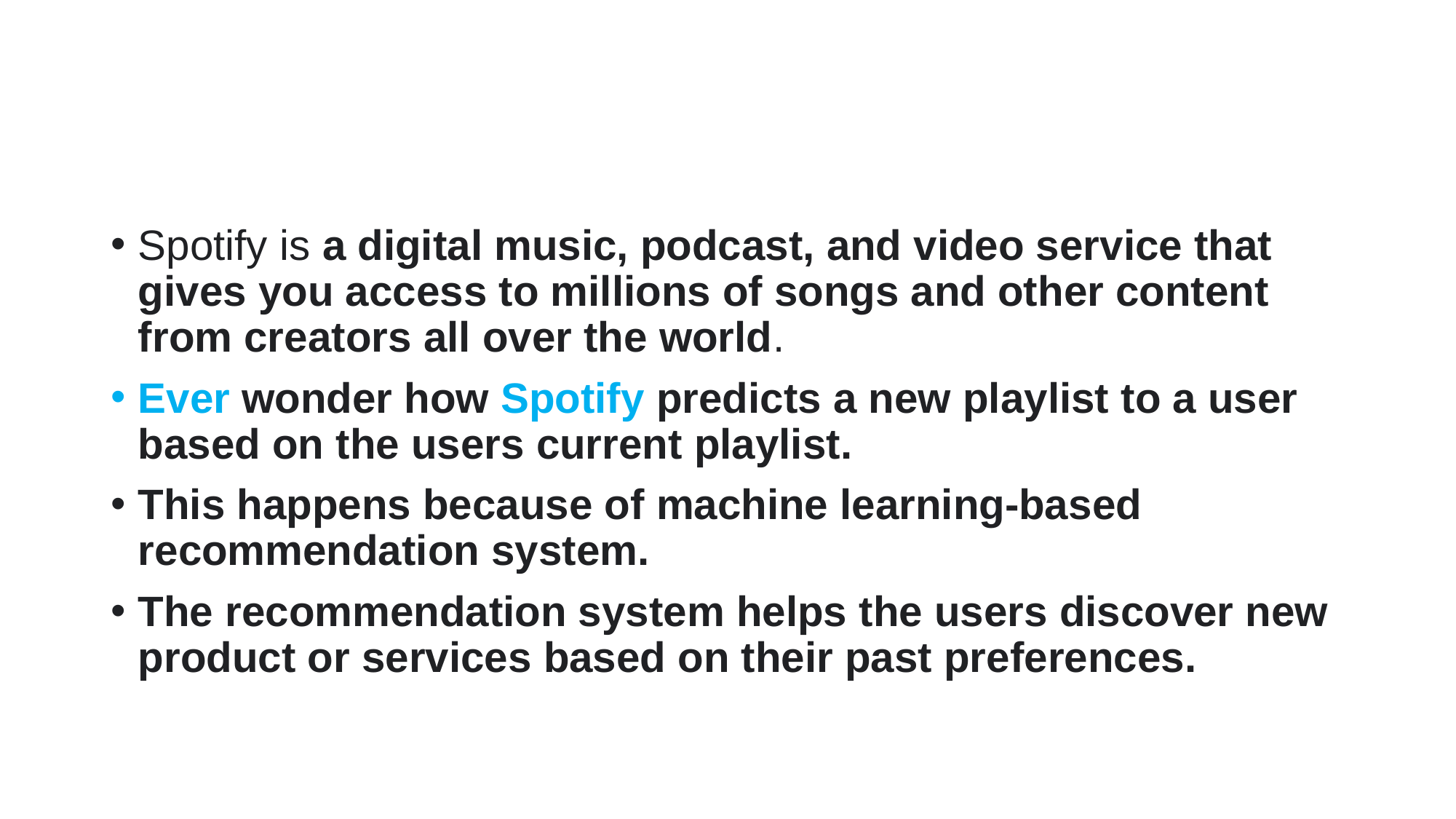

Spotify is a digital music, podcast, and video service that gives you access to millions of songs and other content from creators all over the world.
Ever wonder how Spotify predicts a new playlist to a user based on the users current playlist.
This happens because of machine learning-based recommendation system.
The recommendation system helps the users discover new product or services based on their past preferences.